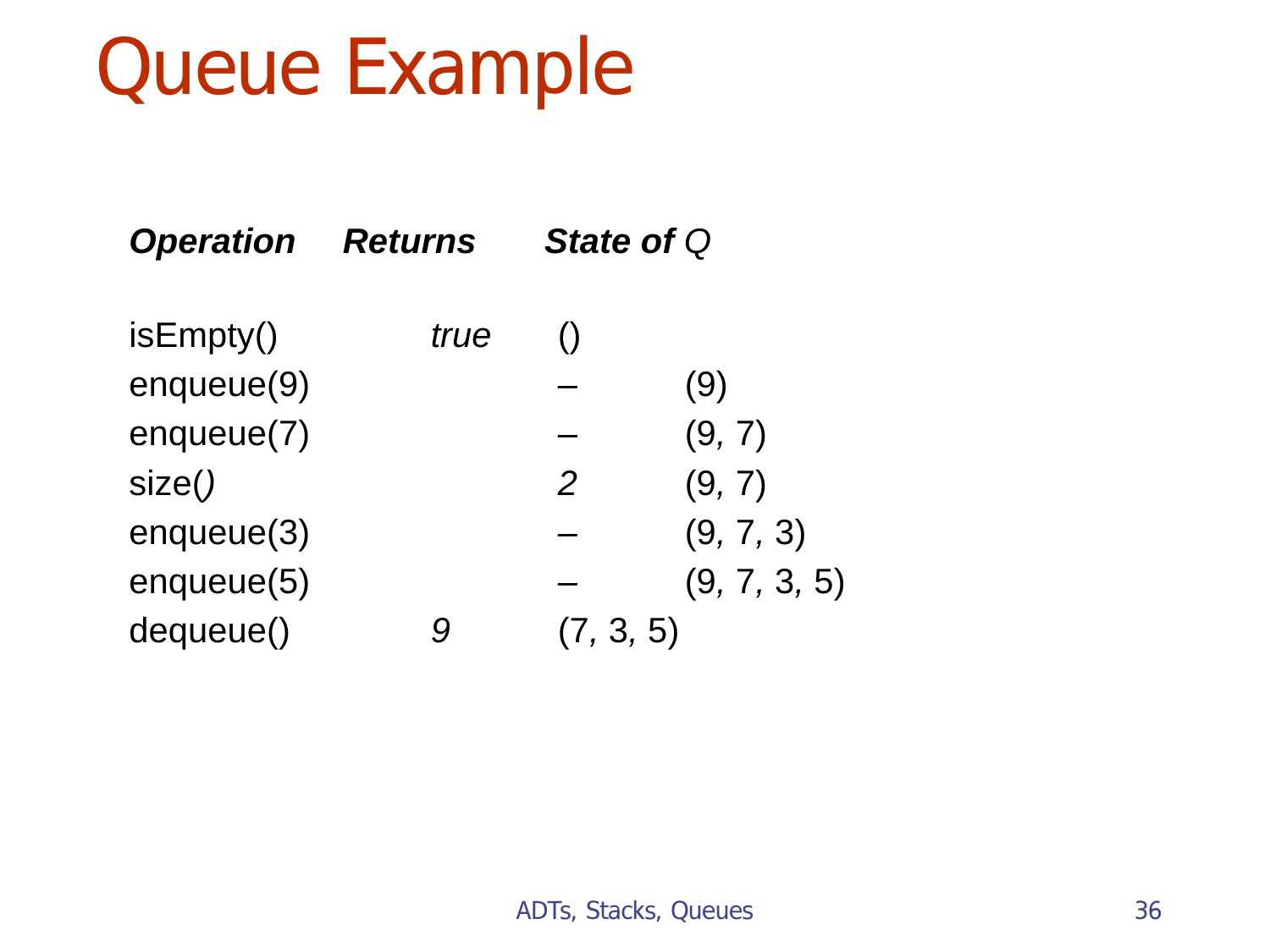

# Queue Example
Operation	    Returns       State of Q

isEmpty()		true	()
enqueue(9)		–	(9)
enqueue(7)		–	(9, 7)
size()			2	(9, 7)
enqueue(3)		–	(9, 7, 3)
enqueue(5)		–	(9, 7, 3, 5)
dequeue()		9	(7, 3, 5)

ADTs, Stacks, Queues
36